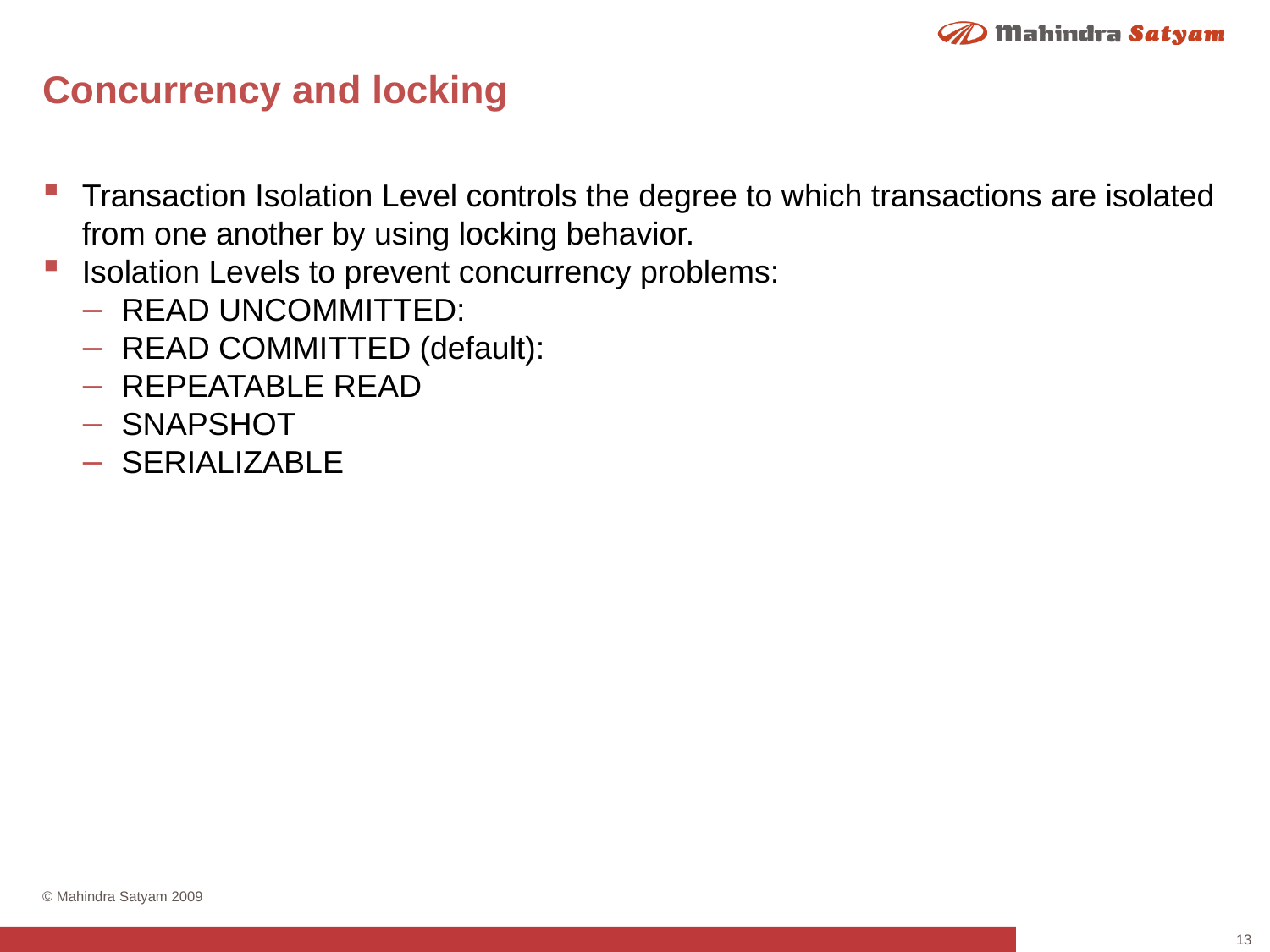

# Concurrency and locking
Transaction Isolation Level controls the degree to which transactions are isolated from one another by using locking behavior.
Isolation Levels to prevent concurrency problems:
READ UNCOMMITTED:
READ COMMITTED (default):
REPEATABLE READ
SNAPSHOT
SERIALIZABLE